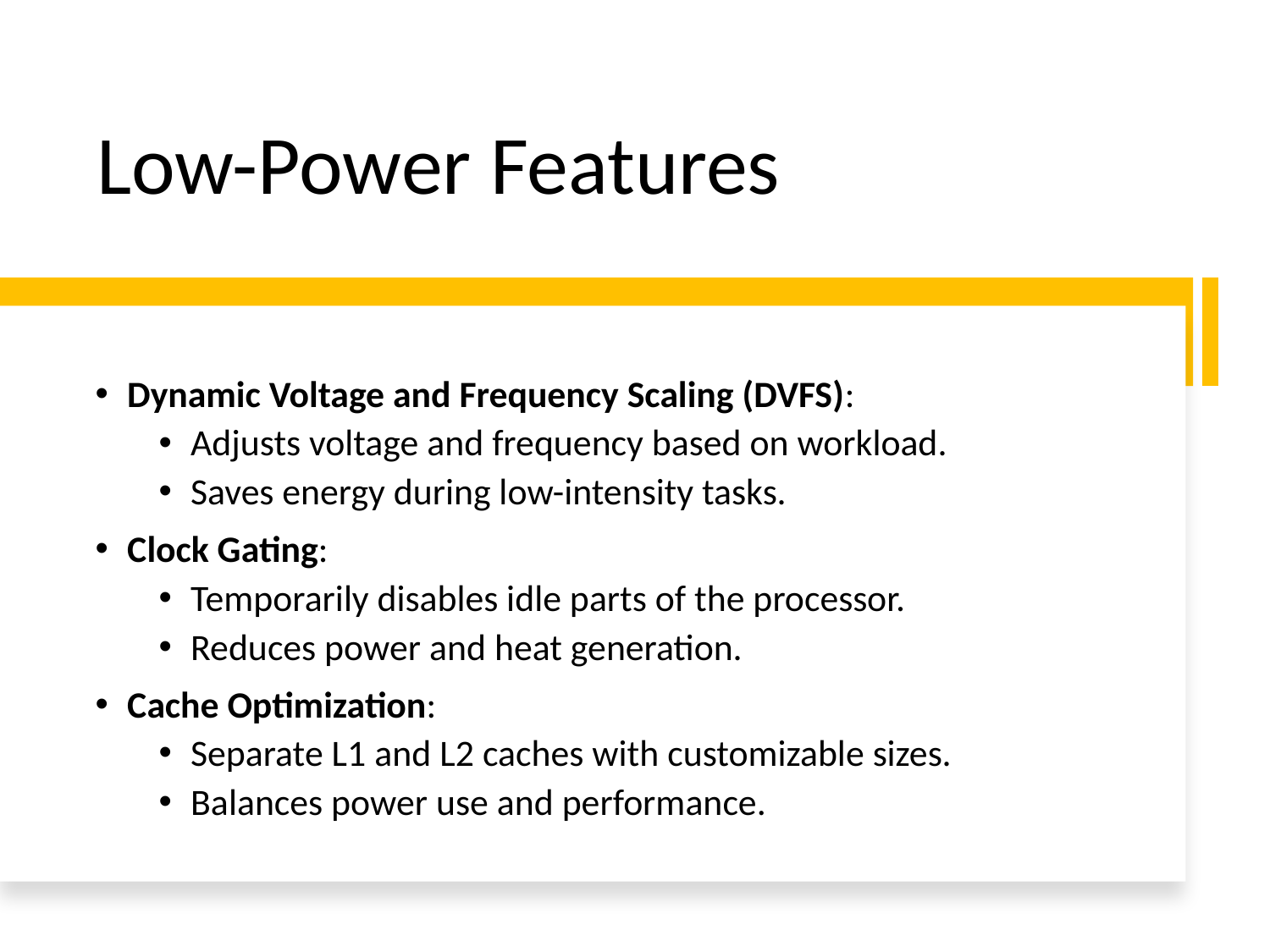

# Low-Power Features

Dynamic Voltage and Frequency Scaling (DVFS):
Adjusts voltage and frequency based on workload.
Saves energy during low-intensity tasks.
Clock Gating:
Temporarily disables idle parts of the processor.
Reduces power and heat generation.
Cache Optimization:
Separate L1 and L2 caches with customizable sizes.
Balances power use and performance.